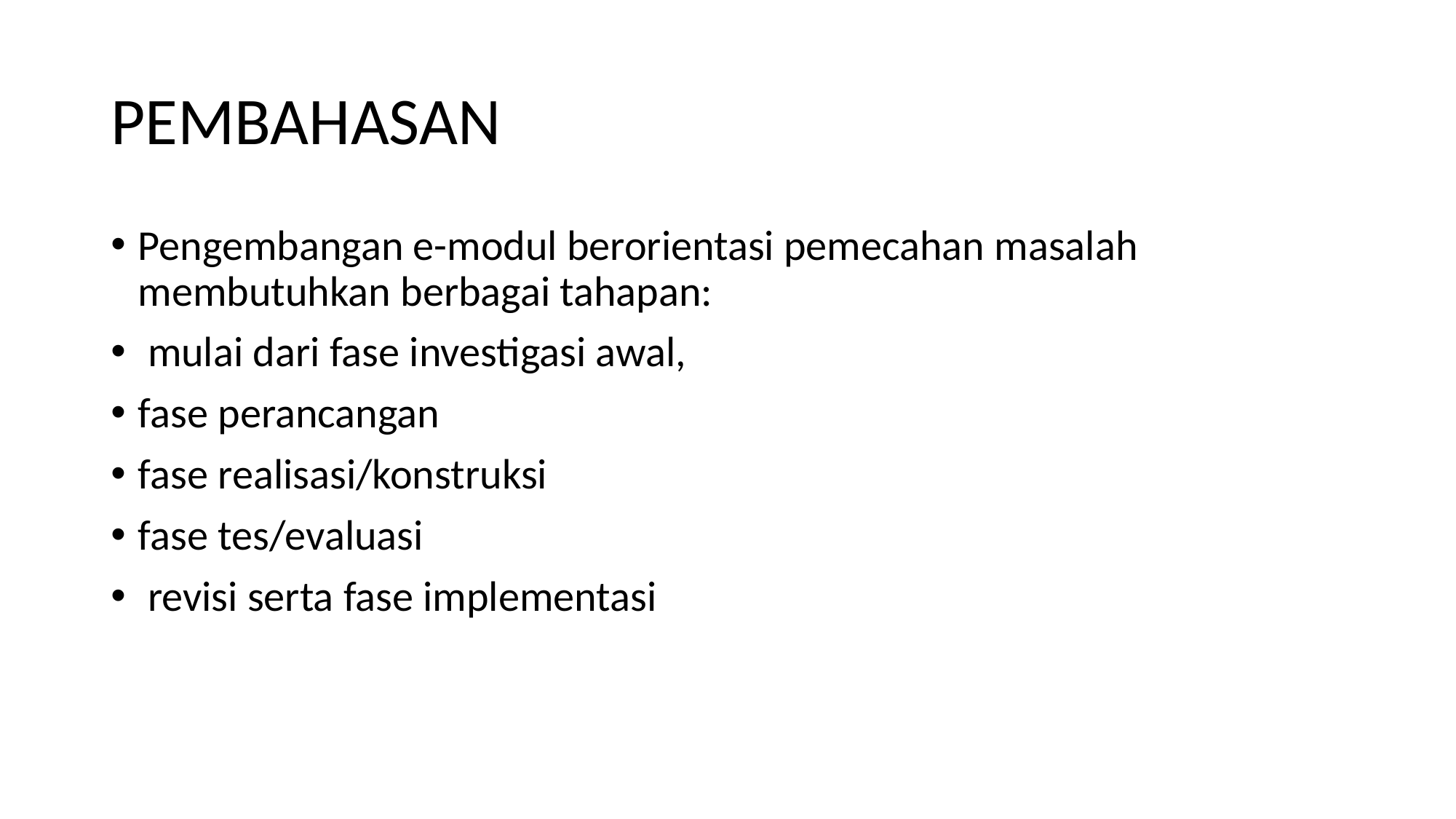

# PEMBAHASAN
Pengembangan e-modul berorientasi pemecahan masalah membutuhkan berbagai tahapan:
 mulai dari fase investigasi awal,
fase perancangan
fase realisasi/konstruksi
fase tes/evaluasi
 revisi serta fase implementasi